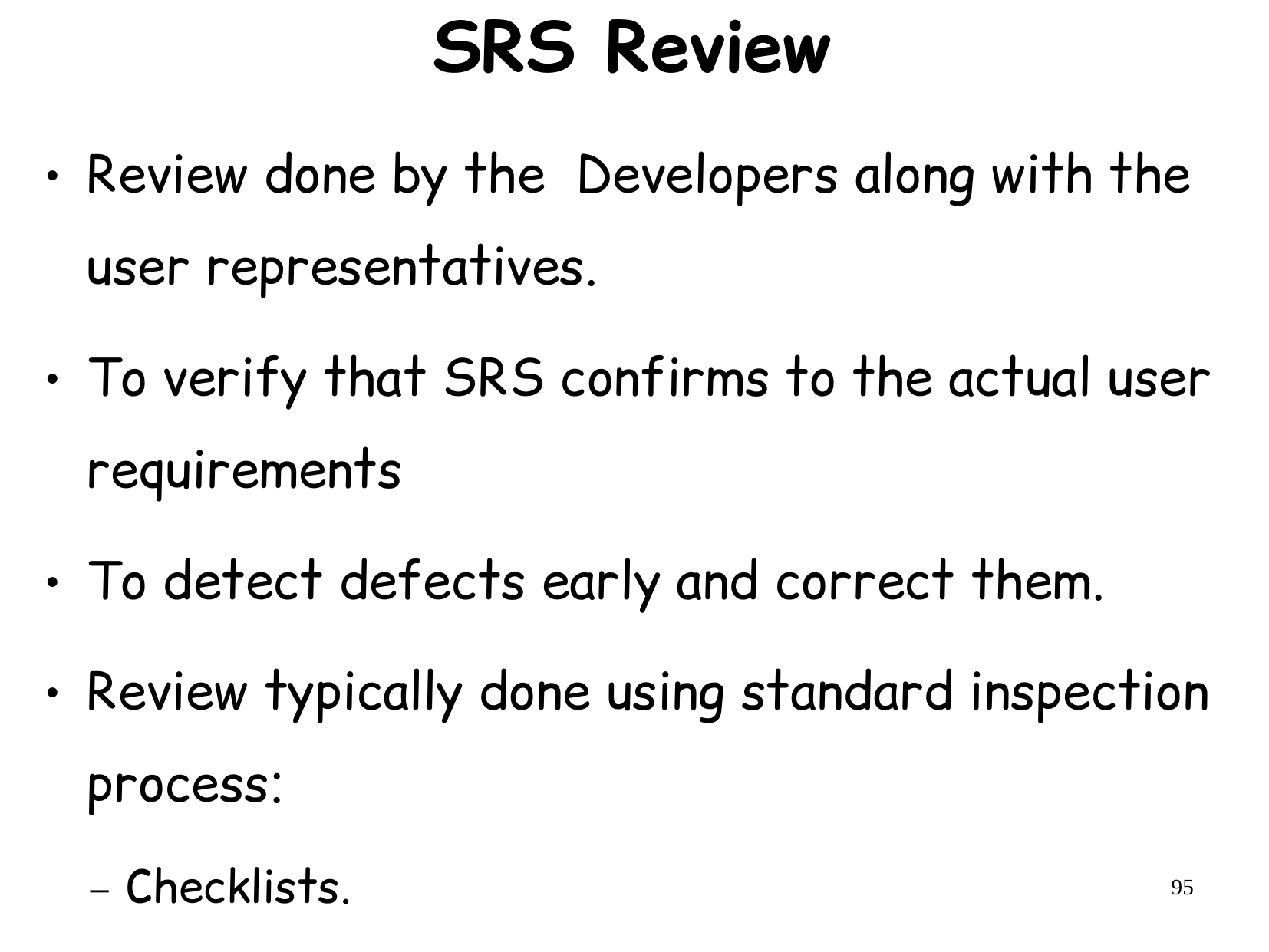

# SRS Review
Review done by the  Developers along with the user representatives.
To verify that SRS confirms to the actual user requirements
To detect defects early and correct them.
Review typically done using standard inspection process:
Checklists.